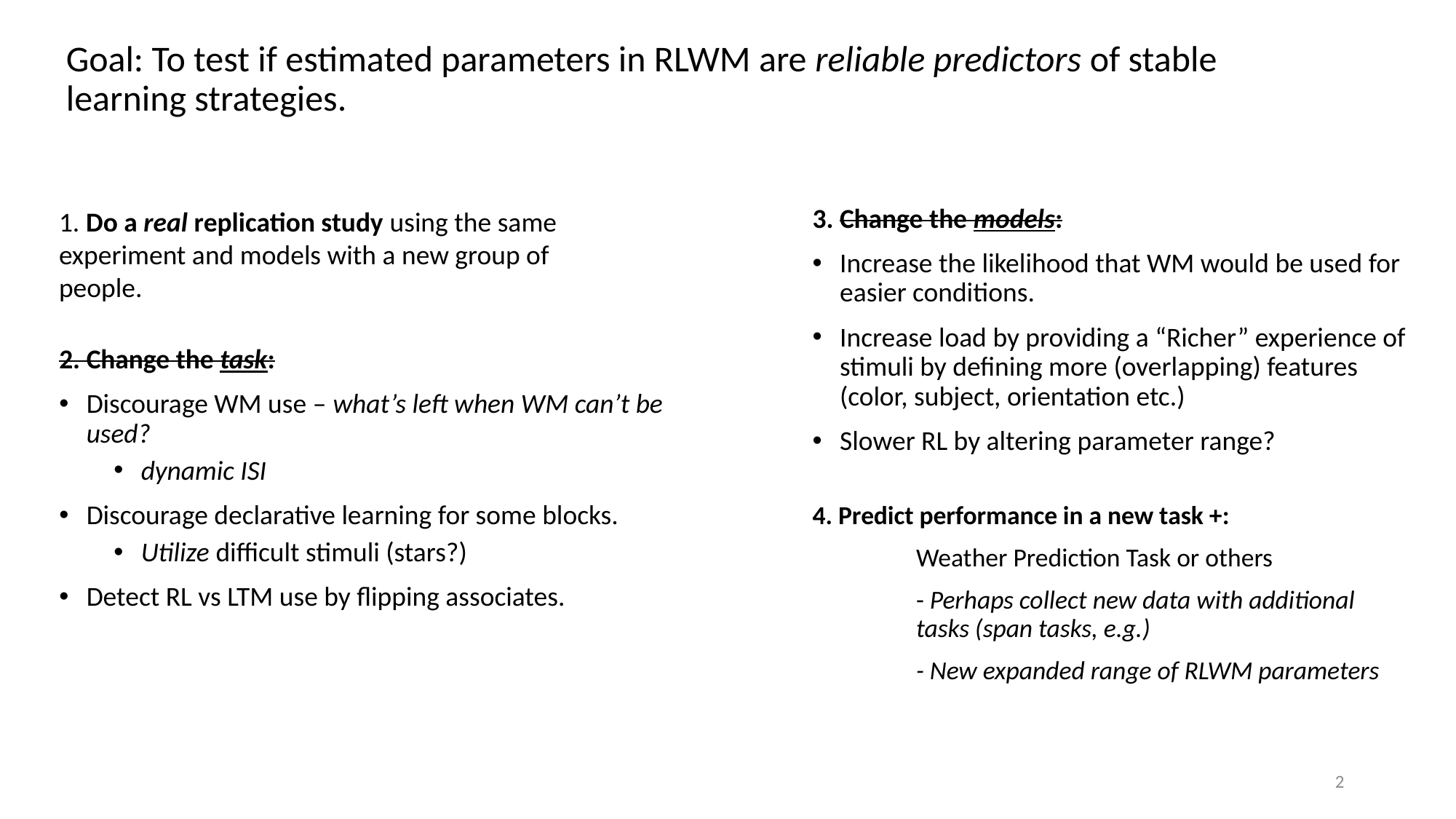

# Goal: To test if estimated parameters in RLWM are reliable predictors of stable learning strategies.
1. Do a real replication study using the same experiment and models with a new group of people.
3. Change the models:
Increase the likelihood that WM would be used for easier conditions.
Increase load by providing a “Richer” experience of stimuli by defining more (overlapping) features (color, subject, orientation etc.)
Slower RL by altering parameter range?

2. Change the task:
Discourage WM use – what’s left when WM can’t be used?
dynamic ISI
Discourage declarative learning for some blocks.
Utilize difficult stimuli (stars?)
Detect RL vs LTM use by flipping associates.

4. Predict performance in a new task +:
	Weather Prediction Task or others
 	- Perhaps collect new data with additional 	tasks (span tasks, e.g.)
	- New expanded range of RLWM parameters

2